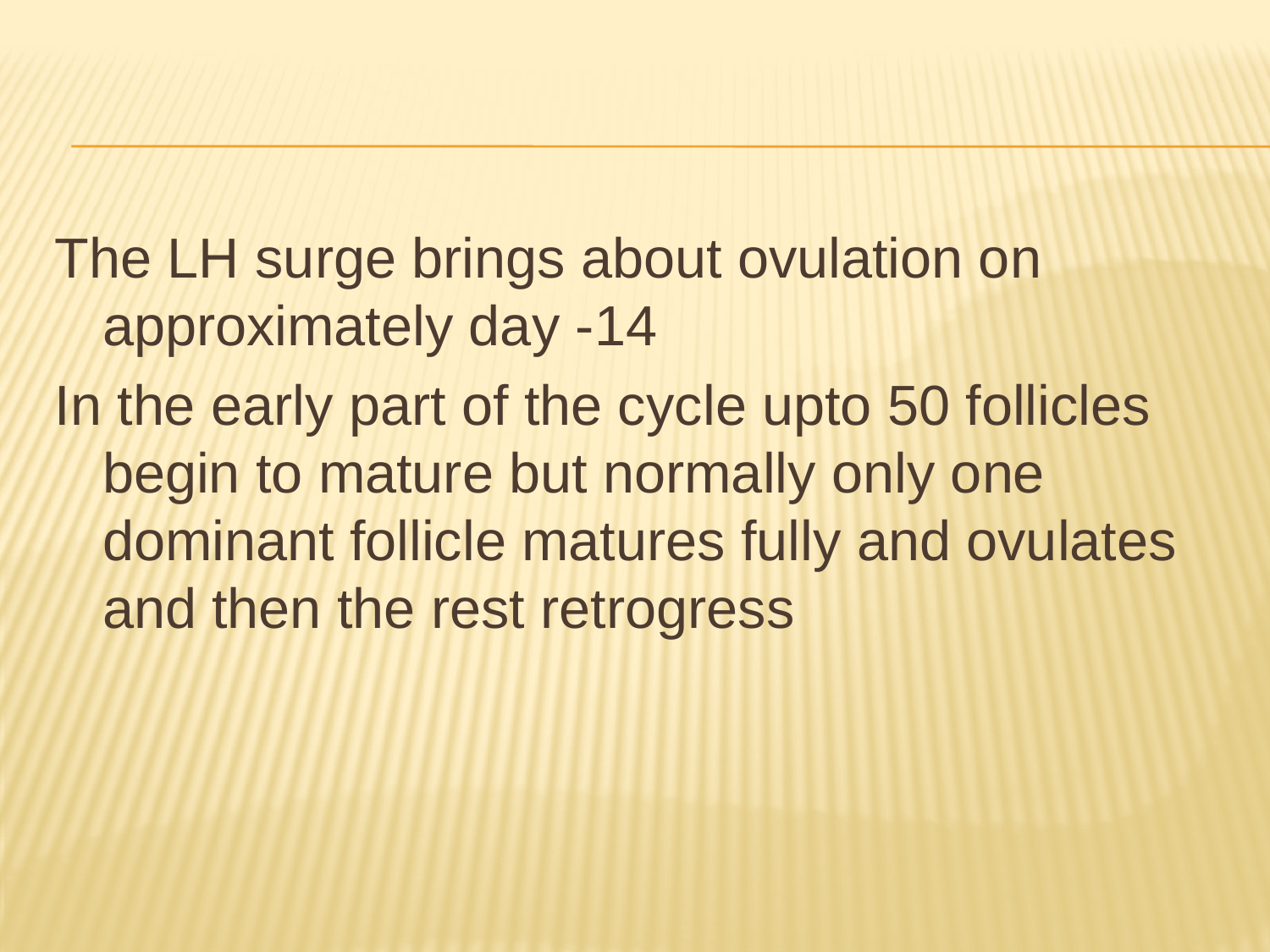

#
The LH surge brings about ovulation on approximately day -14
In the early part of the cycle upto 50 follicles begin to mature but normally only one dominant follicle matures fully and ovulates  and then the rest retrogress